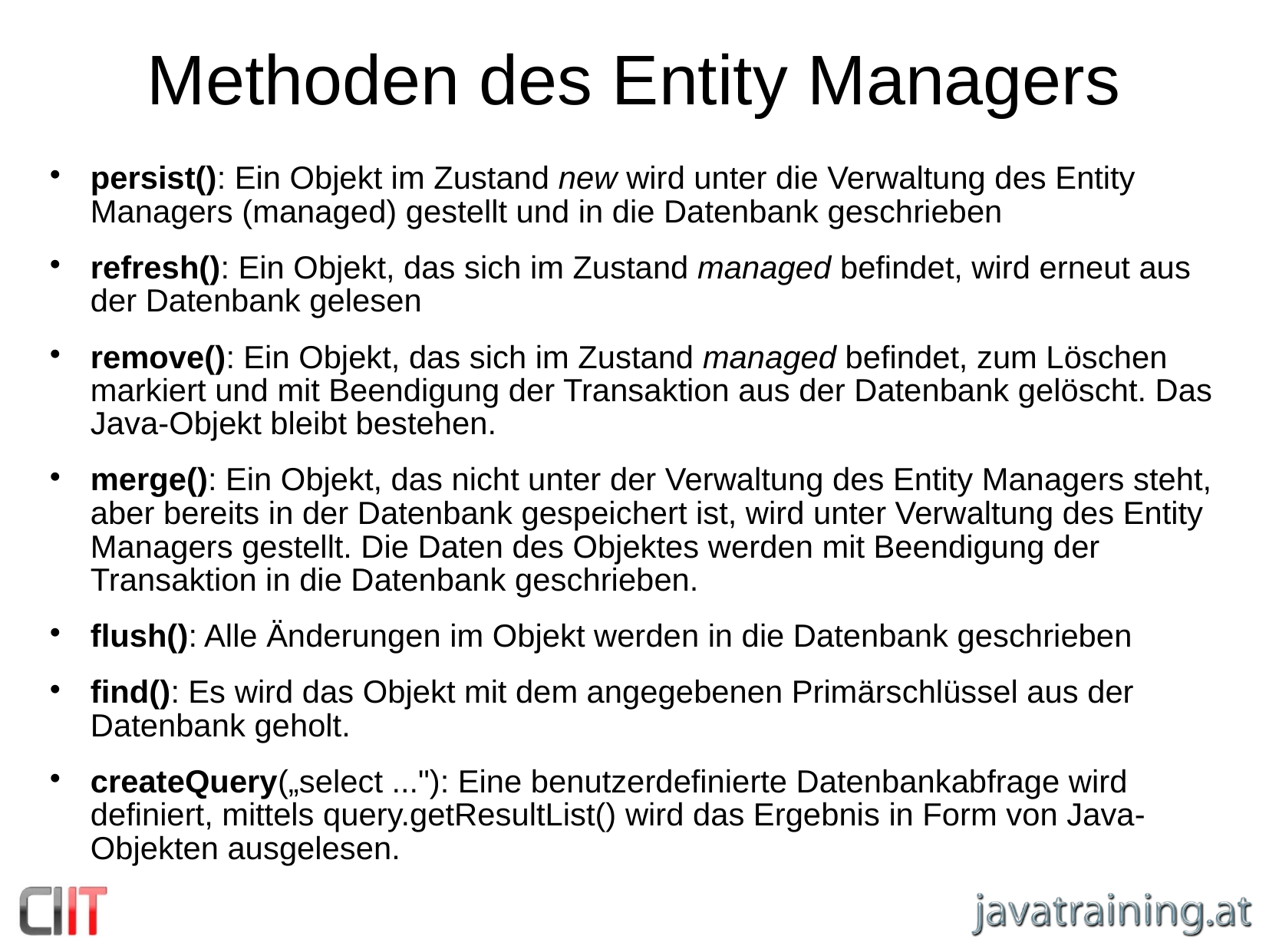

Methoden des Entity Managers
persist(): Ein Objekt im Zustand new wird unter die Verwaltung des Entity Managers (managed) gestellt und in die Datenbank geschrieben
refresh(): Ein Objekt, das sich im Zustand managed befindet, wird erneut aus der Datenbank gelesen
remove(): Ein Objekt, das sich im Zustand managed befindet, zum Löschen markiert und mit Beendigung der Transaktion aus der Datenbank gelöscht. Das Java-Objekt bleibt bestehen.
merge(): Ein Objekt, das nicht unter der Verwaltung des Entity Managers steht, aber bereits in der Datenbank gespeichert ist, wird unter Verwaltung des Entity Managers gestellt. Die Daten des Objektes werden mit Beendigung der Transaktion in die Datenbank geschrieben.
flush(): Alle Änderungen im Objekt werden in die Datenbank geschrieben
find(): Es wird das Objekt mit dem angegebenen Primärschlüssel aus der Datenbank geholt.
createQuery(„select ..."): Eine benutzerdefinierte Datenbankabfrage wird definiert, mittels query.getResultList() wird das Ergebnis in Form von Java- Objekten ausgelesen.